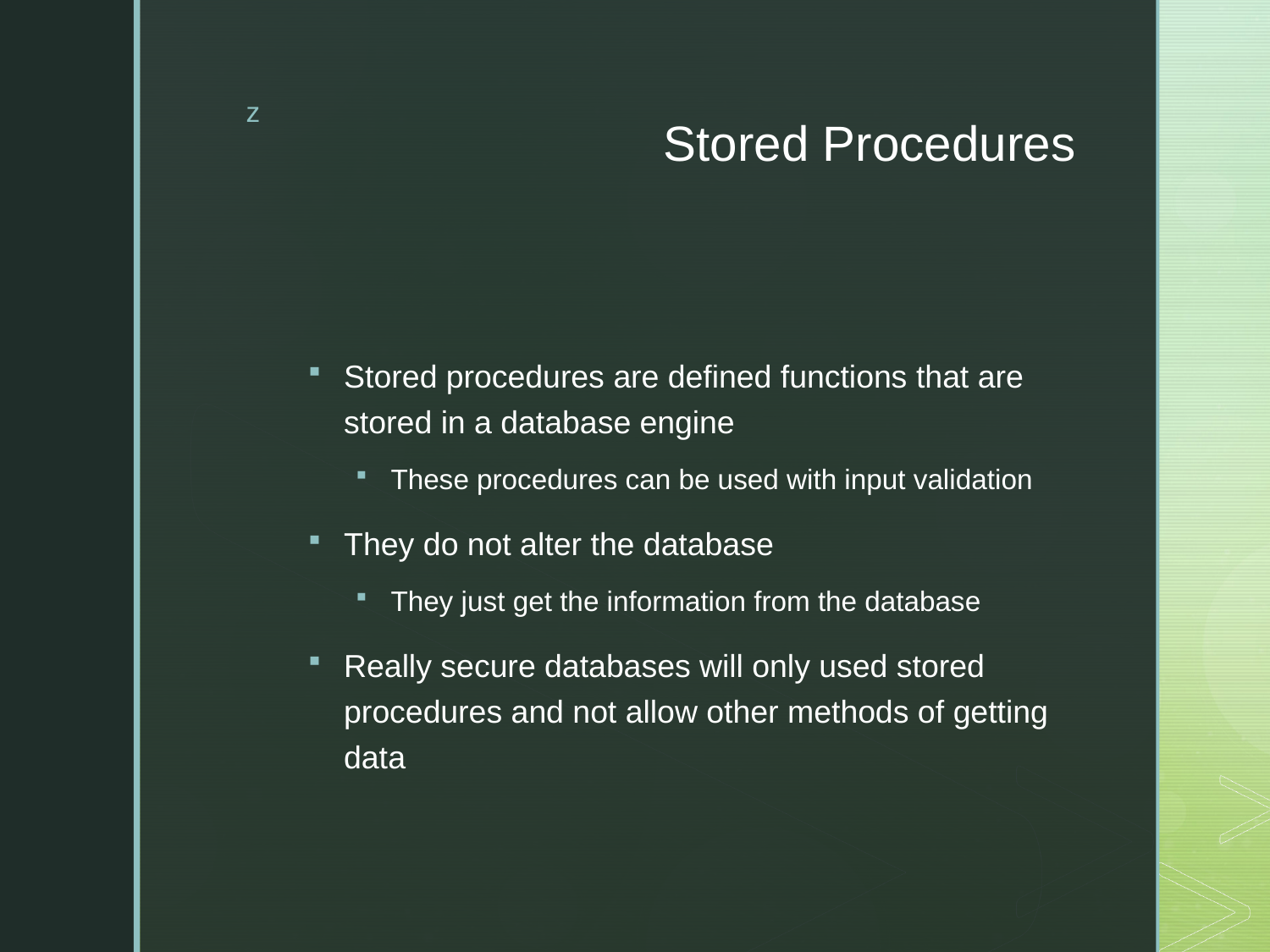

# Stored Procedures
Stored procedures are defined functions that are stored in a database engine
These procedures can be used with input validation
They do not alter the database
They just get the information from the database
Really secure databases will only used stored procedures and not allow other methods of getting data